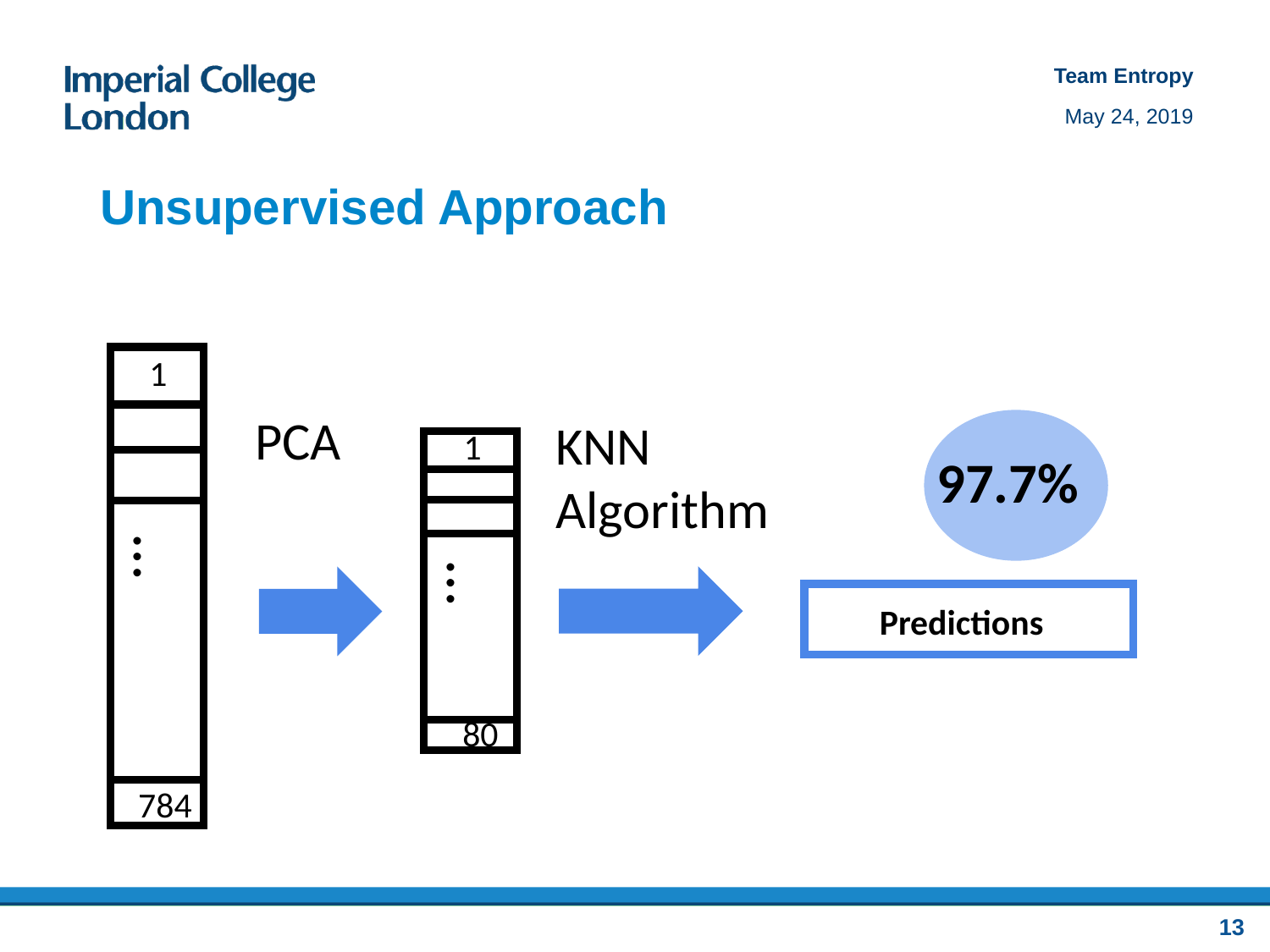

# Unsupervised Approach
1

…
PCA
KNN Algorithm

97.7%
1

…

Predictions
80
784
13